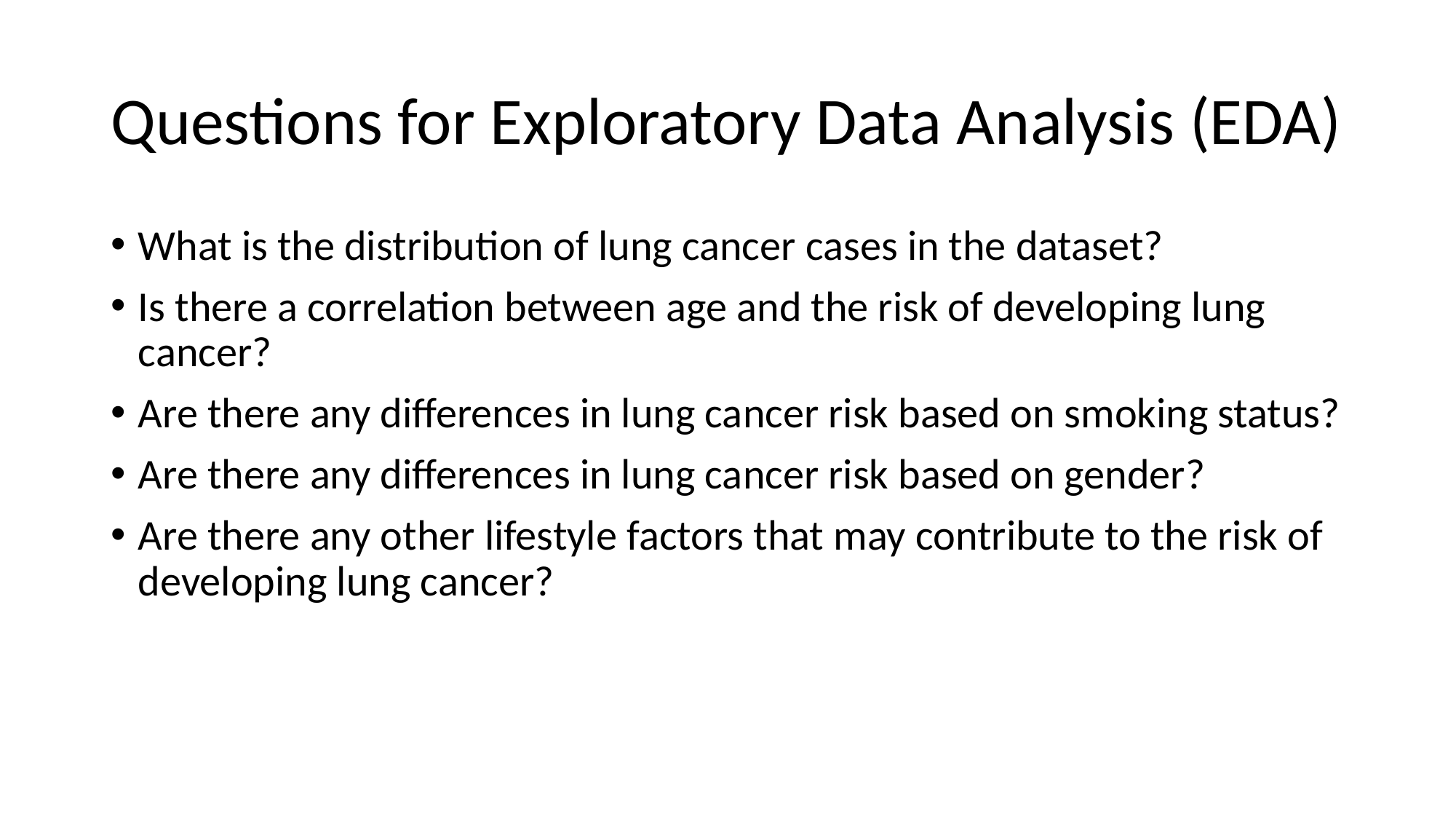

# Questions for Exploratory Data Analysis (EDA)
What is the distribution of lung cancer cases in the dataset?
Is there a correlation between age and the risk of developing lung cancer?
Are there any differences in lung cancer risk based on smoking status?
Are there any differences in lung cancer risk based on gender?
Are there any other lifestyle factors that may contribute to the risk of developing lung cancer?